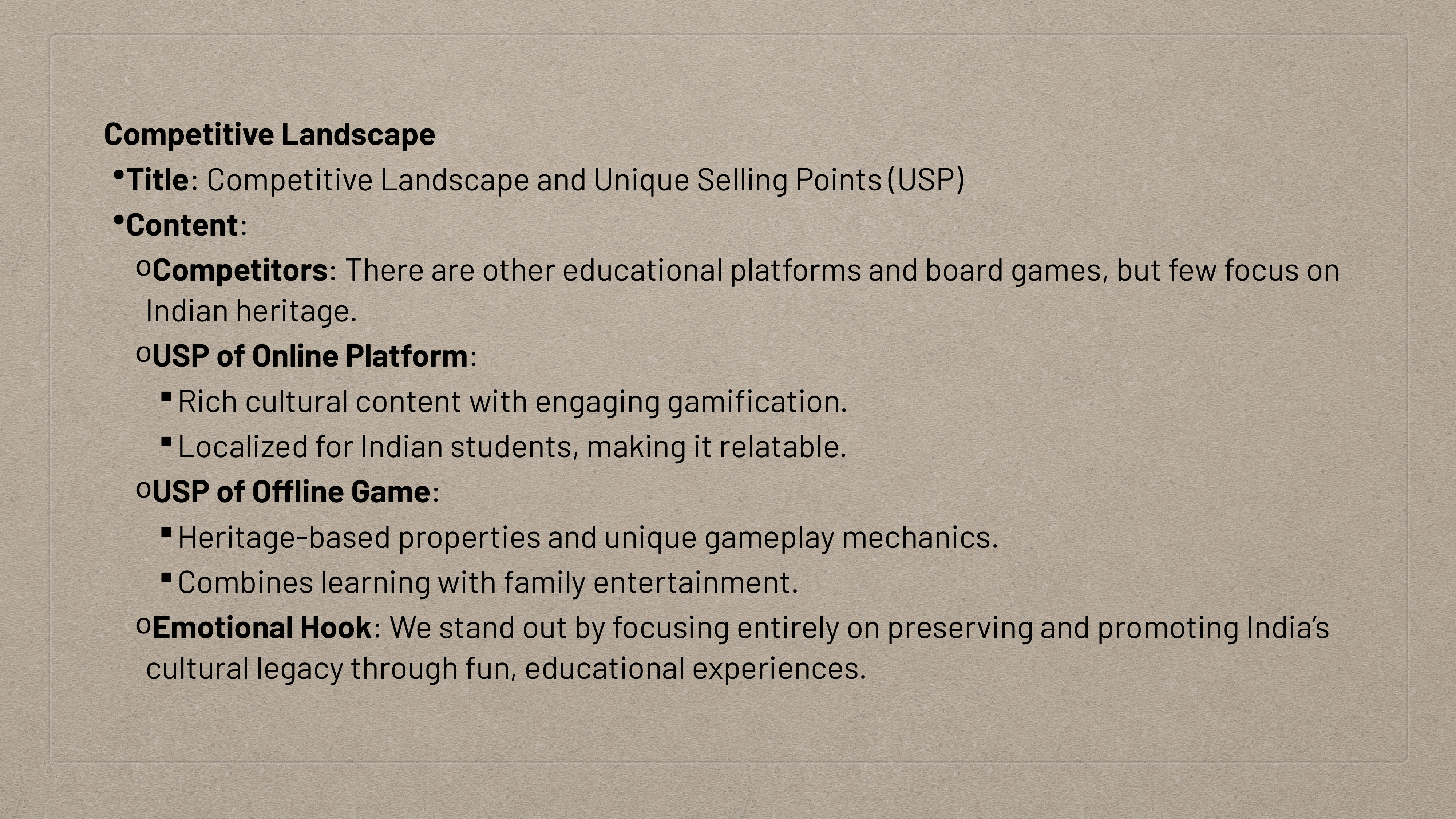

Competitive Landscape
Title: Competitive Landscape and Unique Selling Points (USP)
Content:
Competitors: There are other educational platforms and board games, but few focus on Indian heritage.
USP of Online Platform:
Rich cultural content with engaging gamification.
Localized for Indian students, making it relatable.
USP of Offline Game:
Heritage-based properties and unique gameplay mechanics.
Combines learning with family entertainment.
Emotional Hook: We stand out by focusing entirely on preserving and promoting India’s cultural legacy through fun, educational experiences.